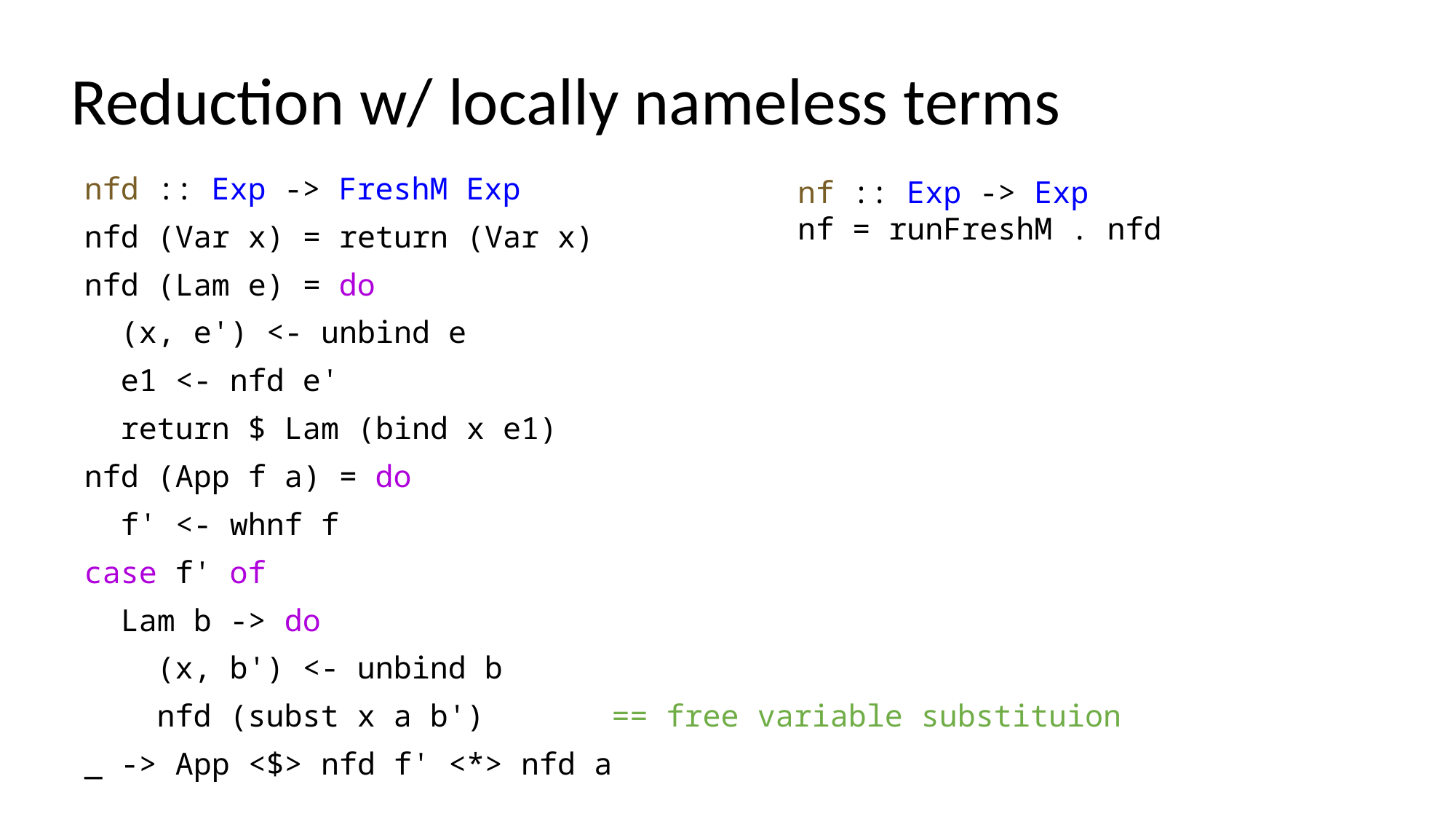

# Reduction w/ locally nameless terms
nfd :: Exp -> FreshM Exp
nfd (Var x) = return (Var x)
nfd (Lam e) = do
  (x, e') <- unbind e
  e1 <- nfd e'
  return $ Lam (bind x e1)
nfd (App f a) = do
  f' <- whnf f
case f' of
  Lam b -> do
    (x, b') <- unbind b
    nfd (subst x a b')       == free variable substituion
_ -> App <$> nfd f' <*> nfd a

nf :: Exp -> Exp
nf = runFreshM . nfd